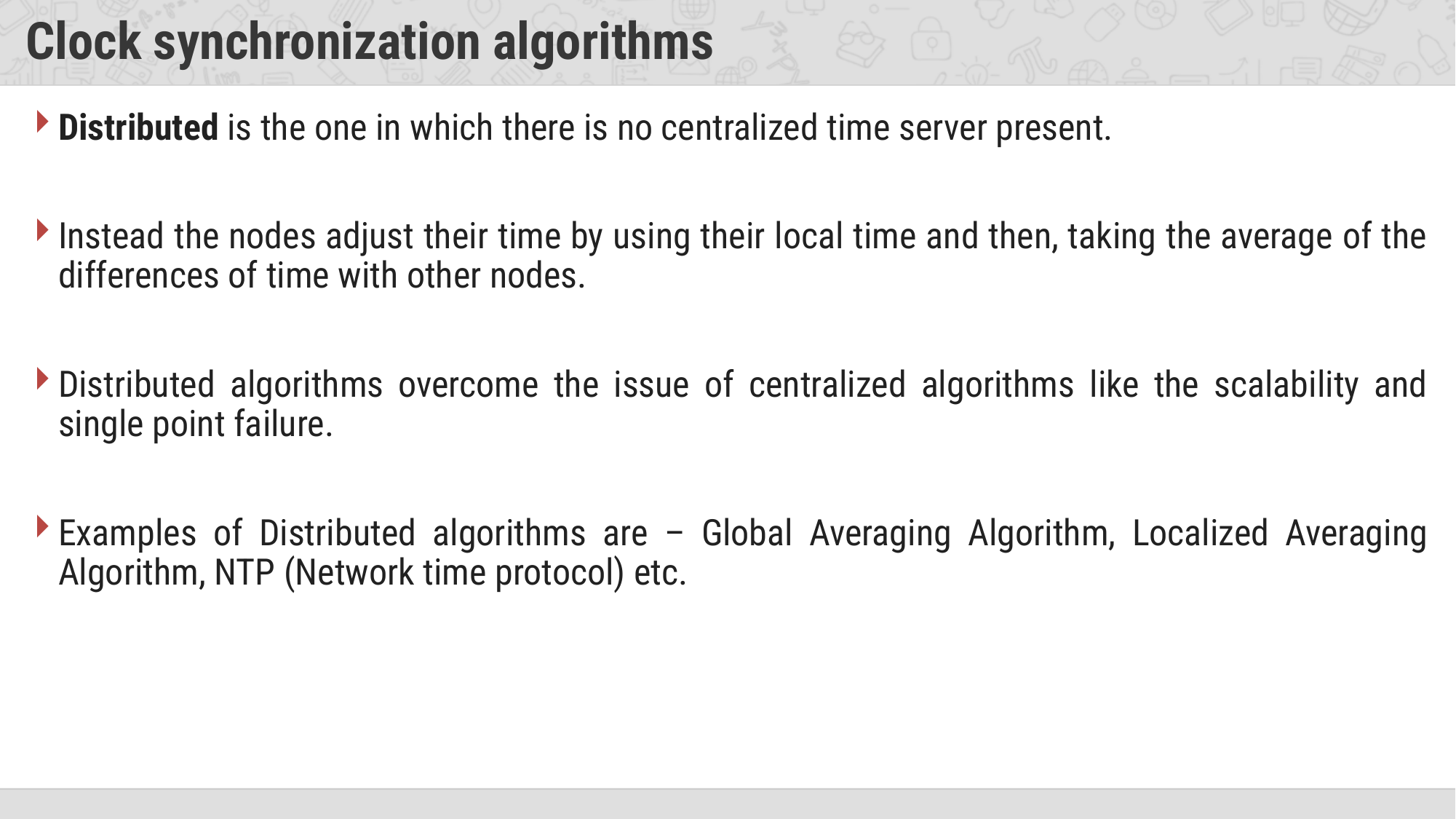

# Clock synchronization algorithms
Distributed is the one in which there is no centralized time server present.

Instead the nodes adjust their time by using their local time and then, taking the average of the differences of time with other nodes.

Distributed algorithms overcome the issue of centralized algorithms like the scalability and single point failure.

Examples of Distributed algorithms are – Global Averaging Algorithm, Localized Averaging Algorithm, NTP (Network time protocol) etc.